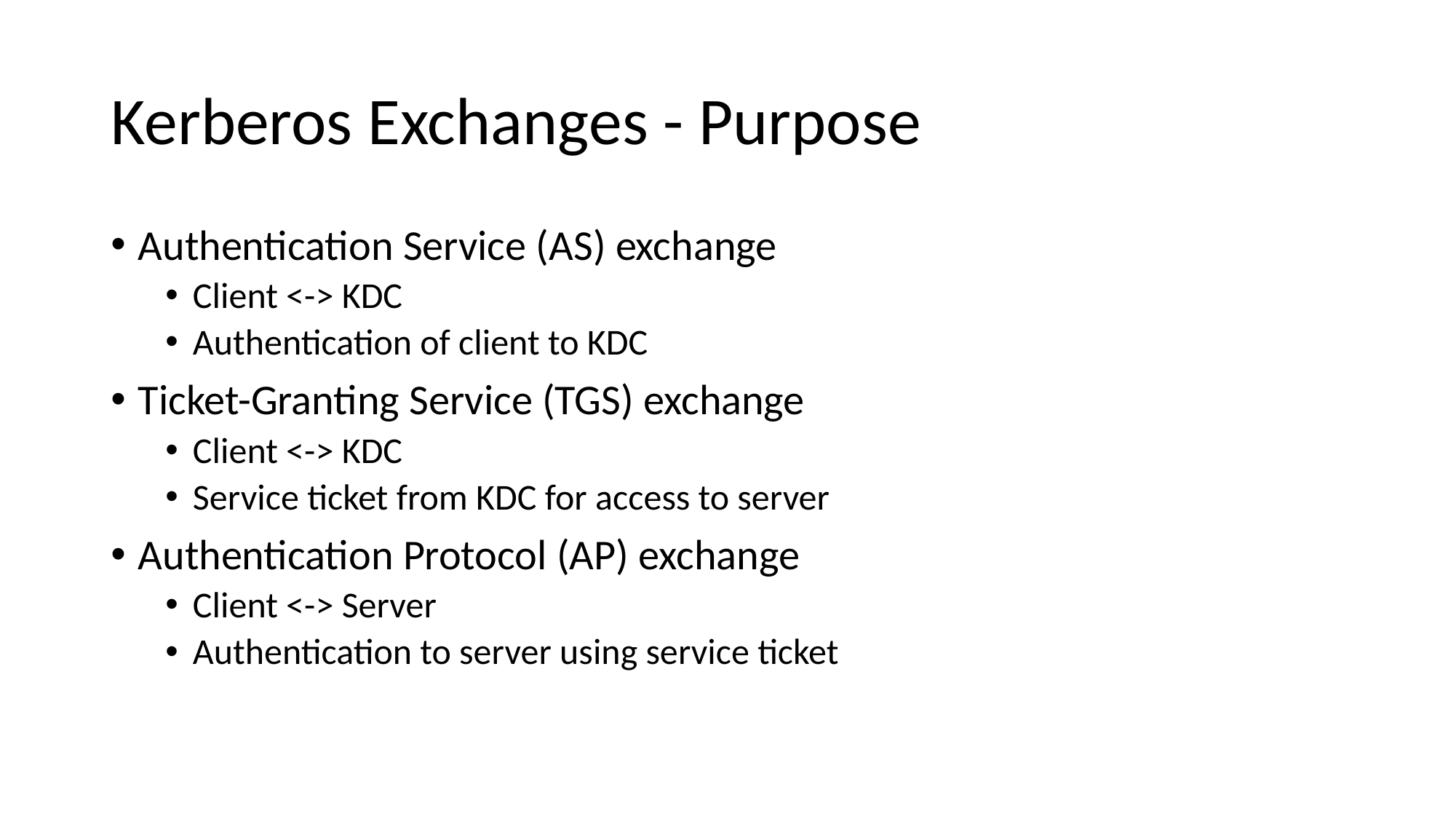

# Kerberos Exchanges - Purpose
Authentication Service (AS) exchange
Client <-> KDC
Authentication of client to KDC
Ticket-Granting Service (TGS) exchange
Client <-> KDC
Service ticket from KDC for access to server
Authentication Protocol (AP) exchange
Client <-> Server
Authentication to server using service ticket